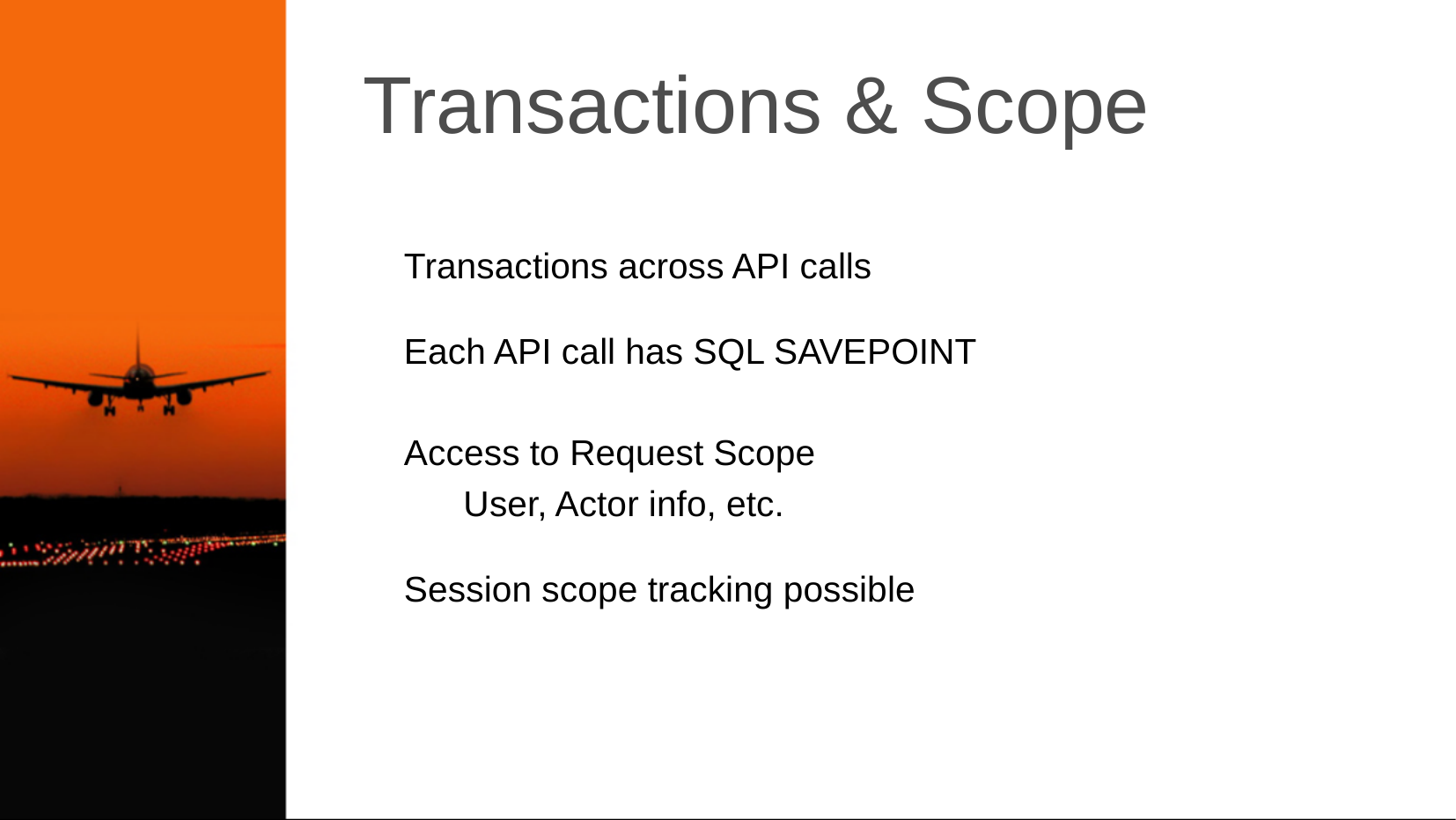

# Transactions & Scope

Transactions across API calls
Each API call has SQL SAVEPOINT

Access to Request Scope
      User, Actor info, etc.
Session scope tracking possible